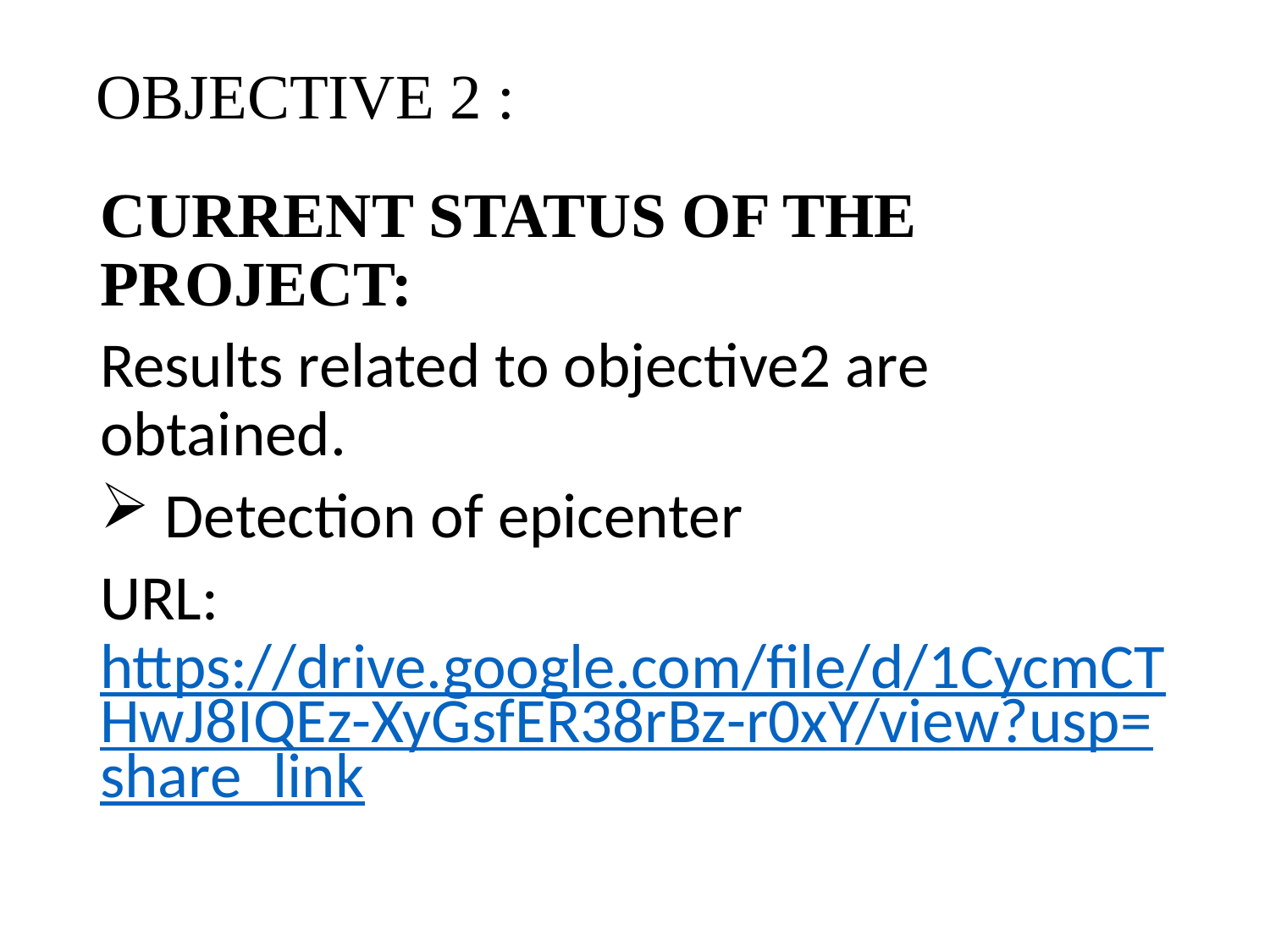

# OBJECTIVE 2 :
CURRENT STATUS OF THE PROJECT:
Results related to objective2 are obtained.
 Detection of epicenter
URL:https://drive.google.com/file/d/1CycmCTHwJ8IQEz-XyGsfER38rBz-r0xY/view?usp=share_link